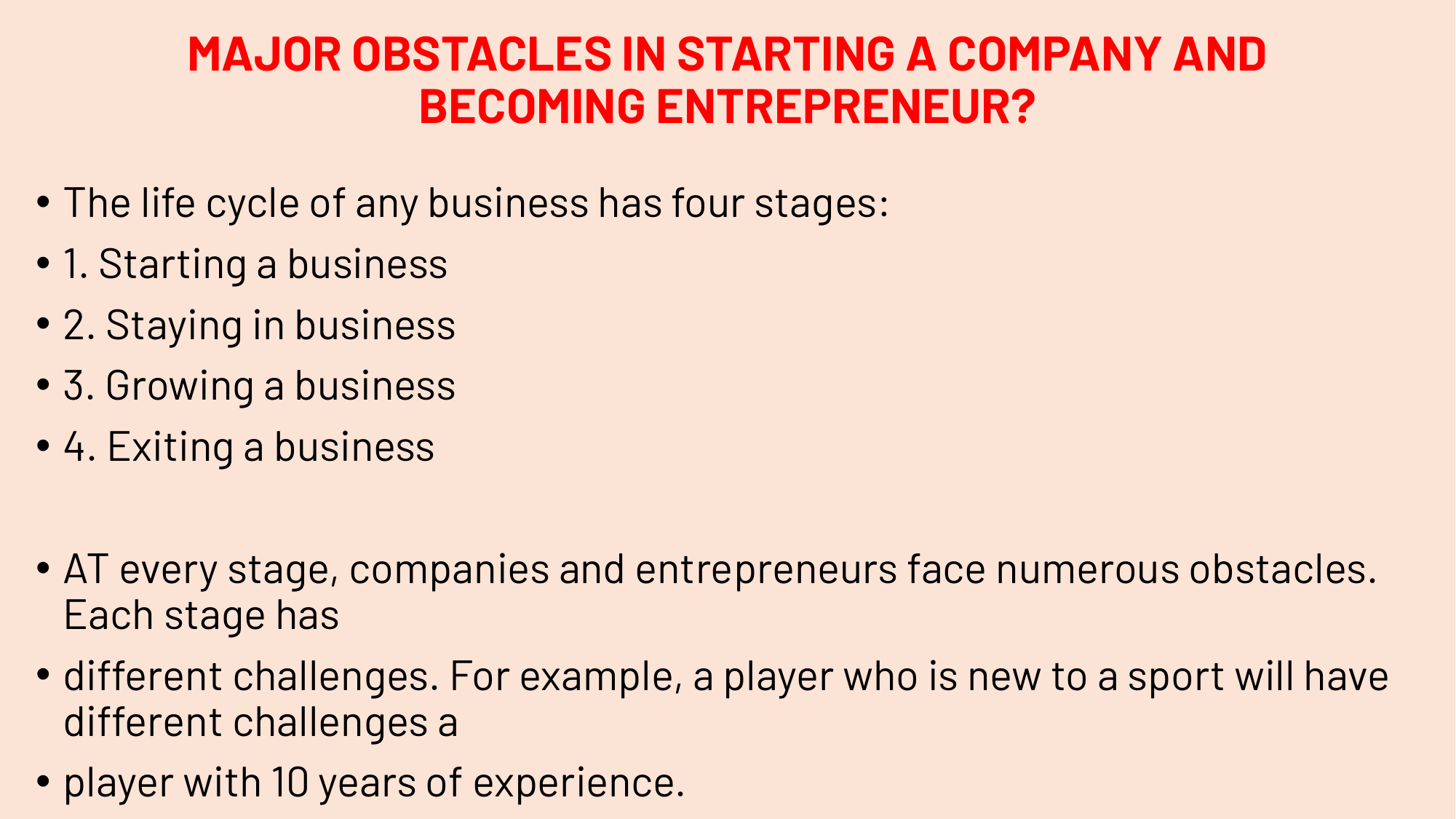

# MAJOR OBSTACLES IN STARTING A COMPANY AND BECOMING ENTREPRENEUR?
The life cycle of any business has four stages:
1. Starting a business
2. Staying in business
3. Growing a business
4. Exiting a business

AT every stage, companies and entrepreneurs face numerous obstacles. Each stage has
different challenges. For example, a player who is new to a sport will have different challenges a
player with 10 years of experience.